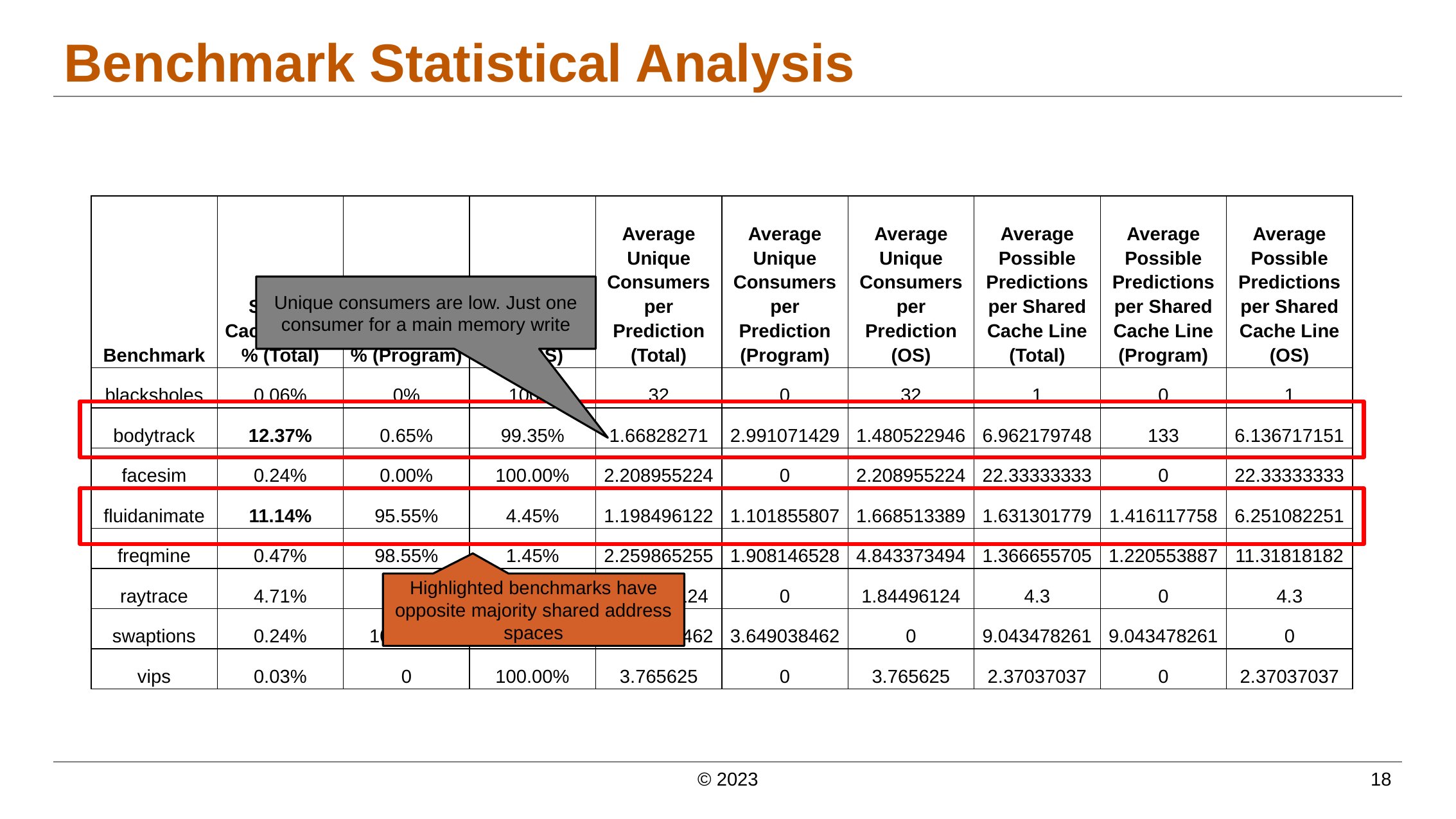

# Benchmark Statistical Analysis
| Benchmark | Shared Cache Lines % (Total) | Shared Cache Lines % (Program) | Shared Cache Line % (OS) | Average Unique Consumers per Prediction (Total) | Average Unique Consumers per Prediction (Program) | Average Unique Consumers per Prediction (OS) | Average Possible Predictions per Shared Cache Line (Total) | Average Possible Predictions per Shared Cache Line (Program) | Average Possible Predictions per Shared Cache Line (OS) |
| --- | --- | --- | --- | --- | --- | --- | --- | --- | --- |
| blacksholes | 0.06% | 0% | 100% | 32 | 0 | 32 | 1 | 0 | 1 |
| bodytrack | 12.37% | 0.65% | 99.35% | 1.66828271 | 2.991071429 | 1.480522946 | 6.962179748 | 133 | 6.136717151 |
| facesim | 0.24% | 0.00% | 100.00% | 2.208955224 | 0 | 2.208955224 | 22.33333333 | 0 | 22.33333333 |
| fluidanimate | 11.14% | 95.55% | 4.45% | 1.198496122 | 1.101855807 | 1.668513389 | 1.631301779 | 1.416117758 | 6.251082251 |
| freqmine | 0.47% | 98.55% | 1.45% | 2.259865255 | 1.908146528 | 4.843373494 | 1.366655705 | 1.220553887 | 11.31818182 |
| raytrace | 4.71% | 0 | 100.00% | 1.84496124 | 0 | 1.84496124 | 4.3 | 0 | 4.3 |
| swaptions | 0.24% | 100.00% | 0.00% | 3.649038462 | 3.649038462 | 0 | 9.043478261 | 9.043478261 | 0 |
| vips | 0.03% | 0 | 100.00% | 3.765625 | 0 | 3.765625 | 2.37037037 | 0 | 2.37037037 |
Unique consumers are low. Just one consumer for a main memory write

Highlighted benchmarks have opposite majority shared address spaces
© 2023
18